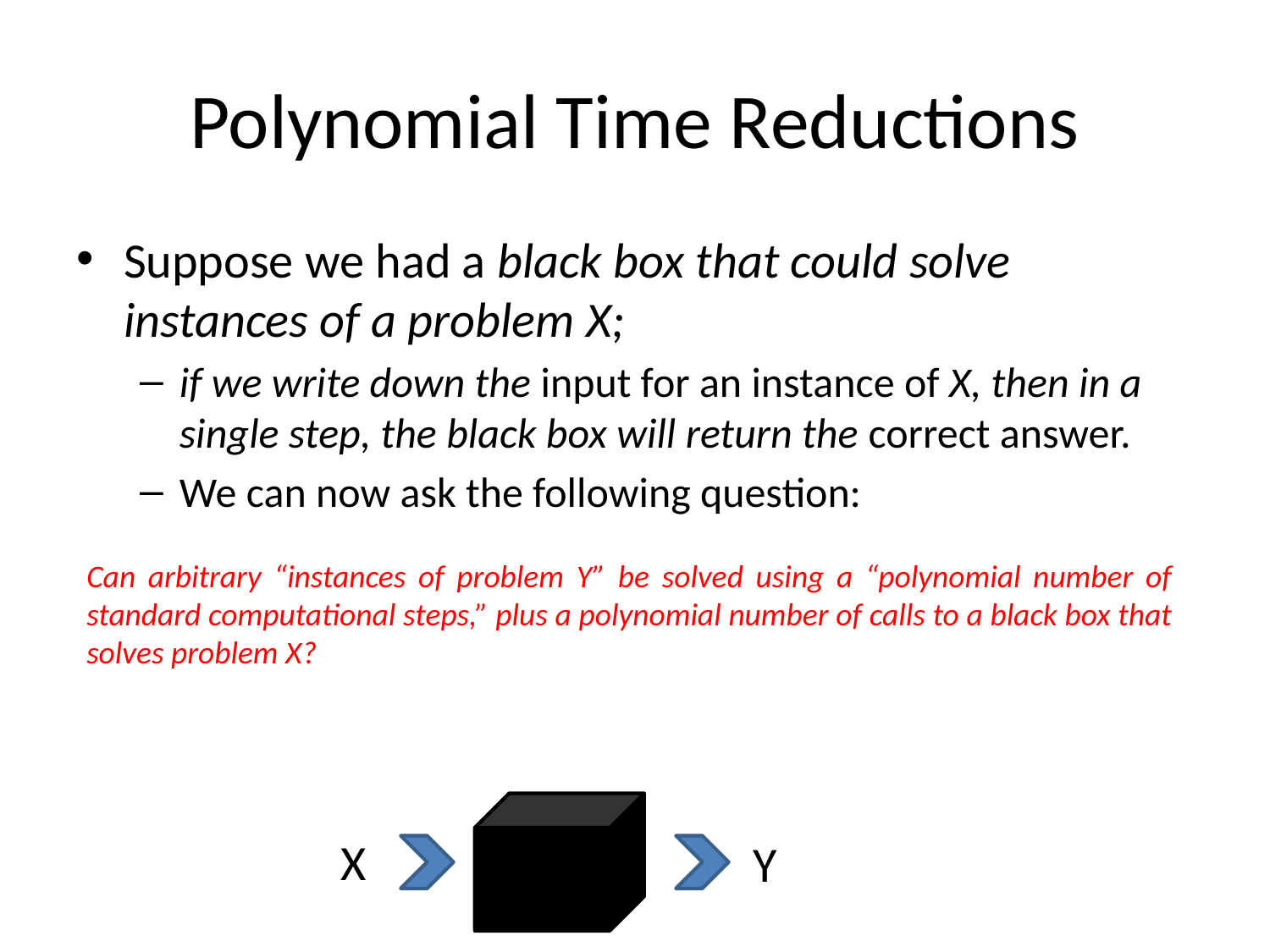

# Polynomial Time Reductions
Suppose we had a black box that could solve instances of a problem X;
if we write down the input for an instance of X, then in a single step, the black box will return the correct answer.
We can now ask the following question:
Can arbitrary “instances of problem Y” be solved using a “polynomial number of standard computational steps,” plus a polynomial number of calls to a black box that solves problem X?

X
Y